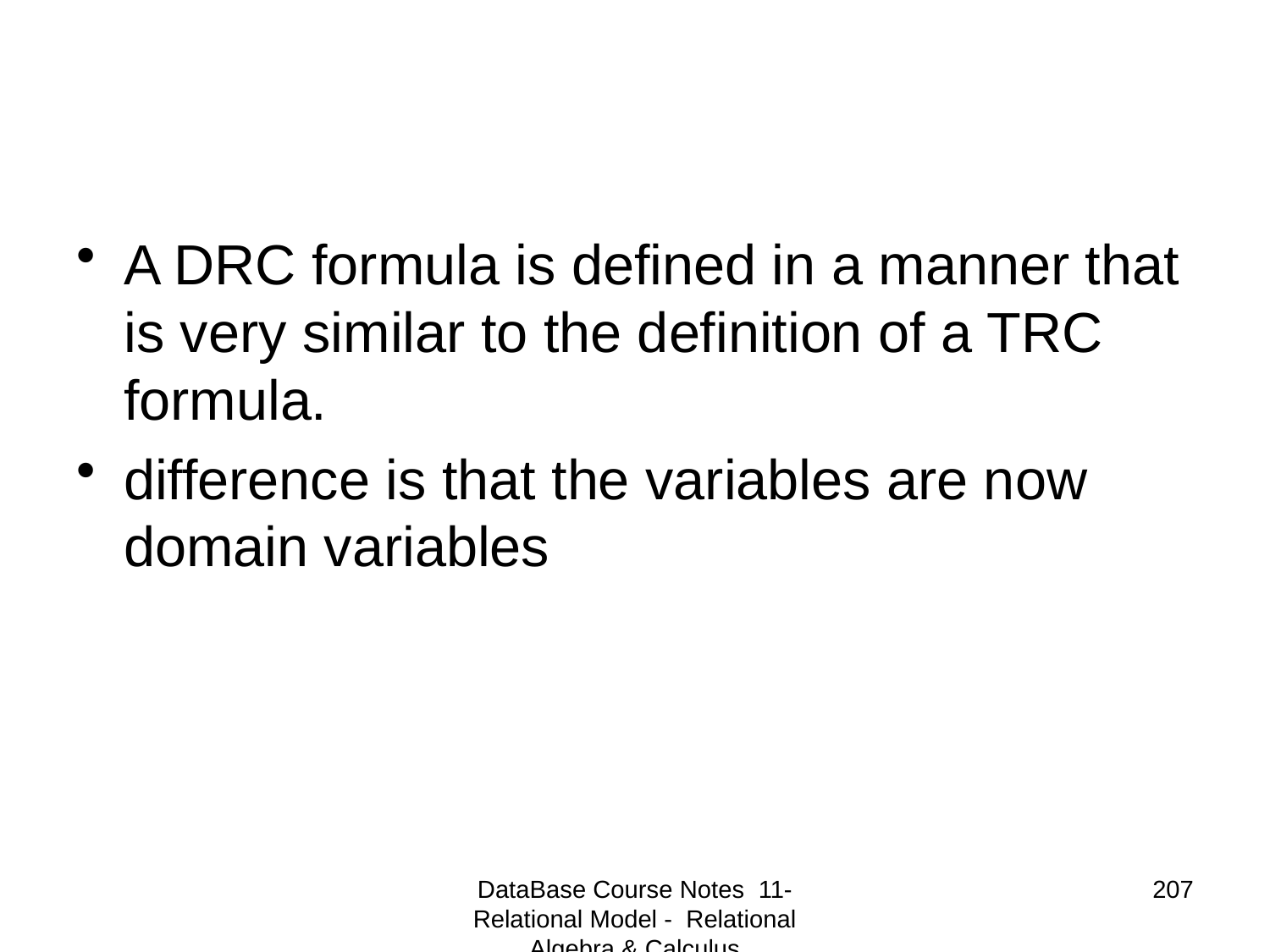

#
A DRC formula is defined in a manner that is very similar to the definition of a TRC formula.
difference is that the variables are now domain variables
DataBase Course Notes  11- Relational Model -  Relational Algebra & Calculus
207